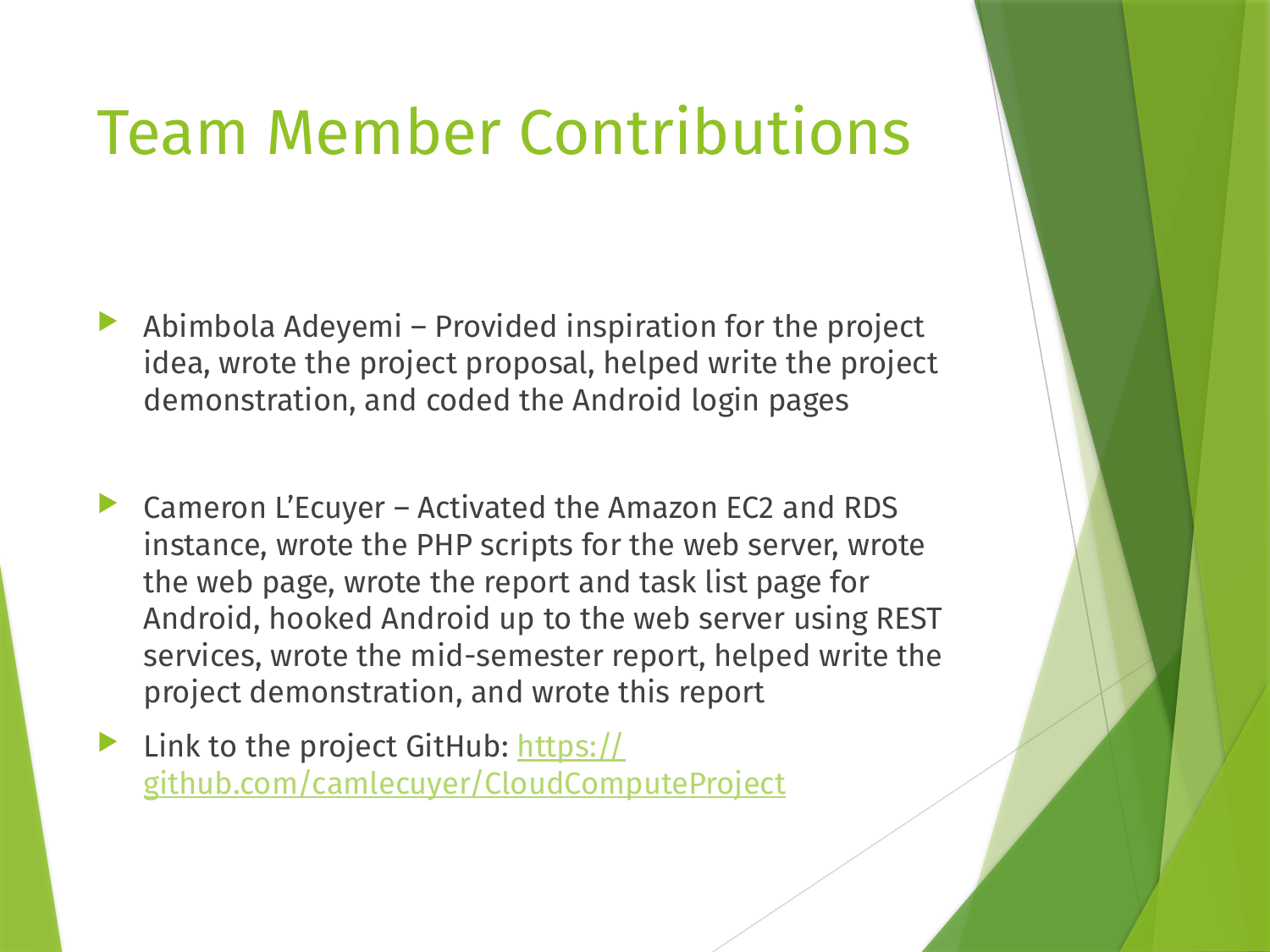

# Team Member Contributions
Abimbola Adeyemi – Provided inspiration for the project idea, wrote the project proposal, helped write the project demonstration, and coded the Android login pages

Cameron L’Ecuyer – Activated the Amazon EC2 and RDS instance, wrote the PHP scripts for the web server, wrote the web page, wrote the report and task list page for Android, hooked Android up to the web server using REST services, wrote the mid-semester report, helped write the project demonstration, and wrote this report
Link to the project GitHub: https://github.com/camlecuyer/CloudComputeProject